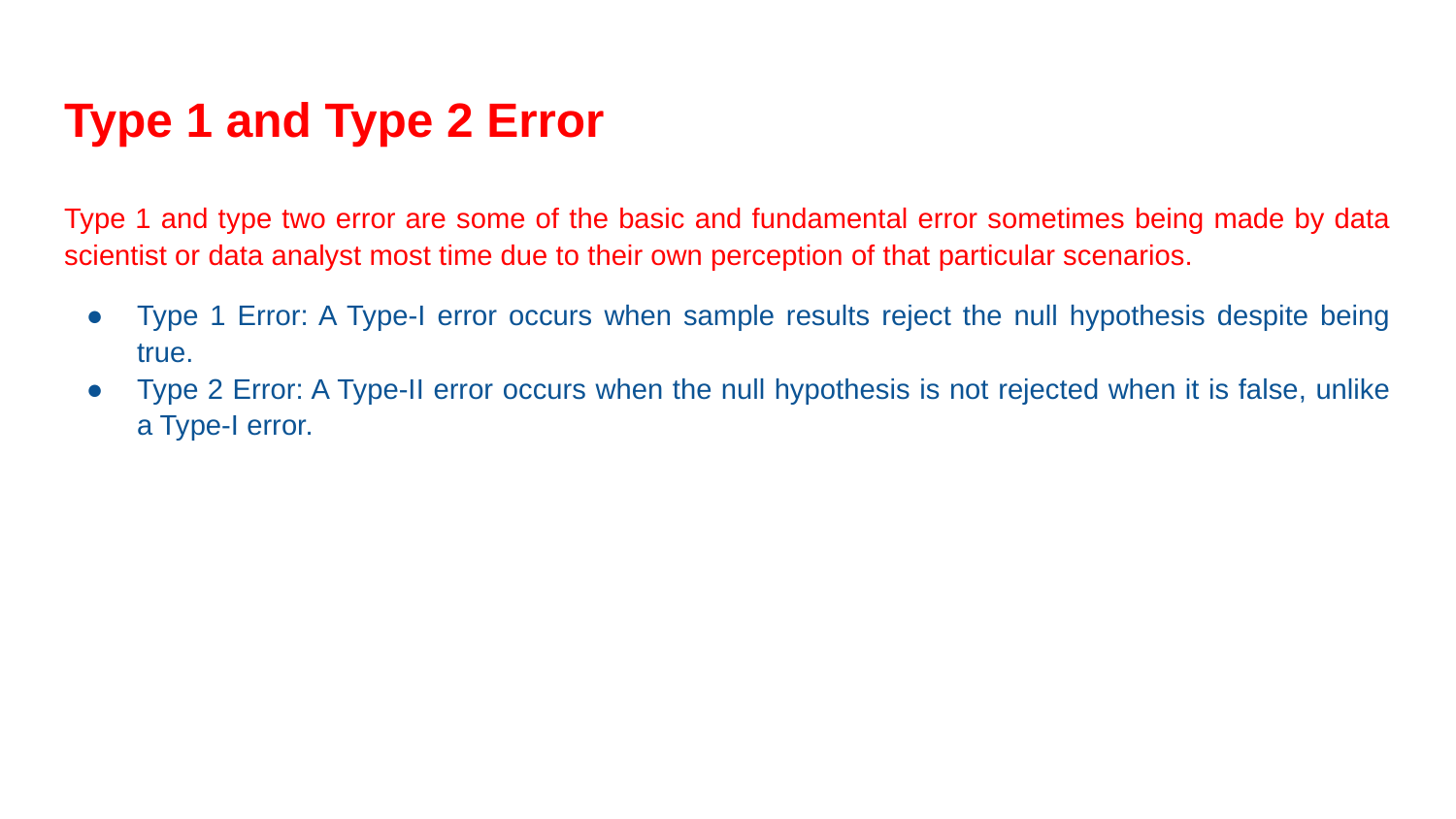

# Type 1 and Type 2 Error
Type 1 and type two error are some of the basic and fundamental error sometimes being made by data scientist or data analyst most time due to their own perception of that particular scenarios.
Type 1 Error: A Type-I error occurs when sample results reject the null hypothesis despite being true.
Type 2 Error: A Type-II error occurs when the null hypothesis is not rejected when it is false, unlike a Type-I error.